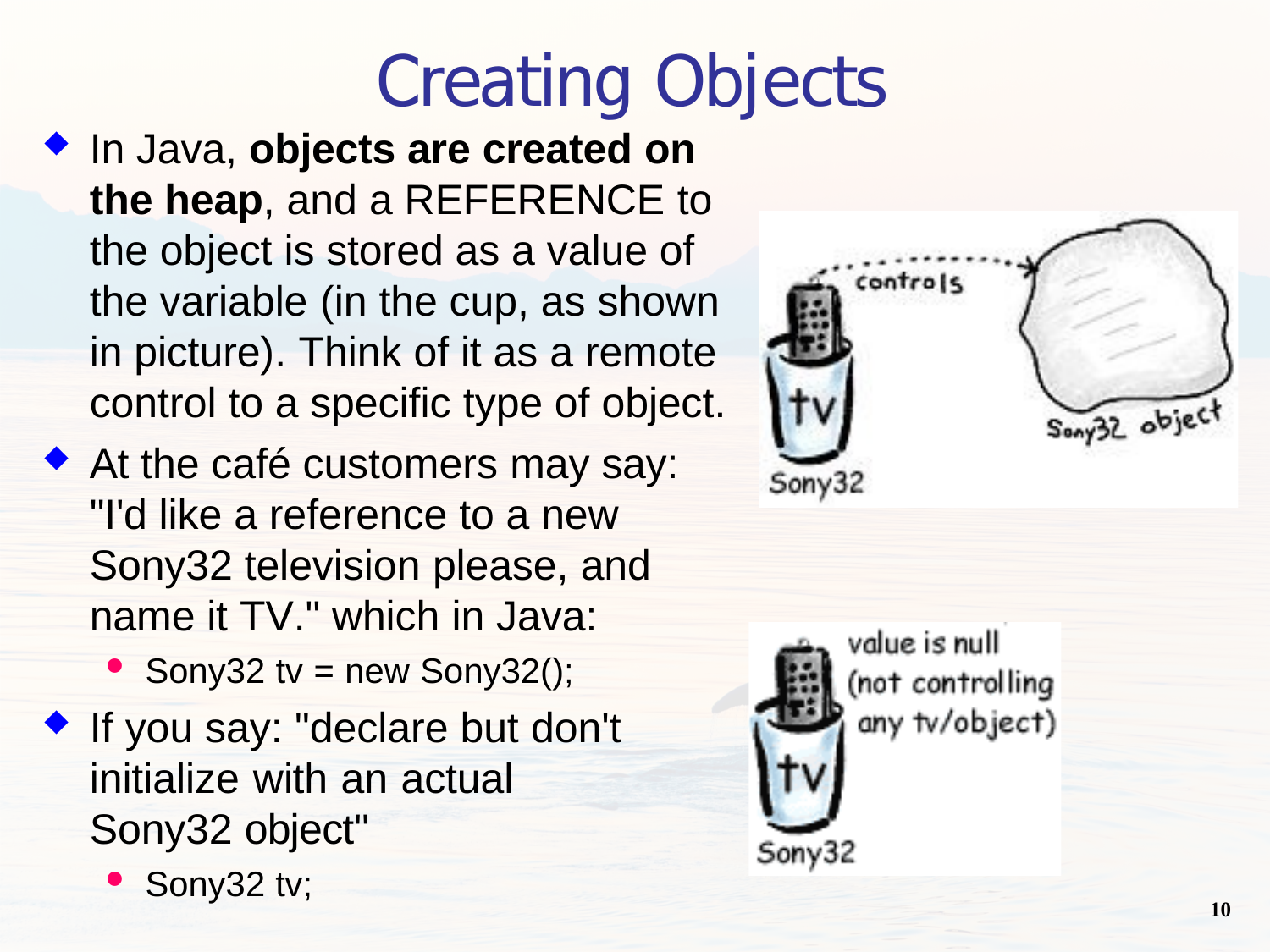

Creating Objects
In Java, objects are created on the heap, and a REFERENCE to the object is stored as a value of the variable (in the cup, as shown in picture). Think of it as a remote control to a specific type of object.
At the café customers may say: "I'd like a reference to a new Sony32 television please, and name it TV." which in Java:
Sony32 tv = new Sony32();
If you say: "declare but don't initialize with an actual Sony32 object"
Sony32 tv;

10